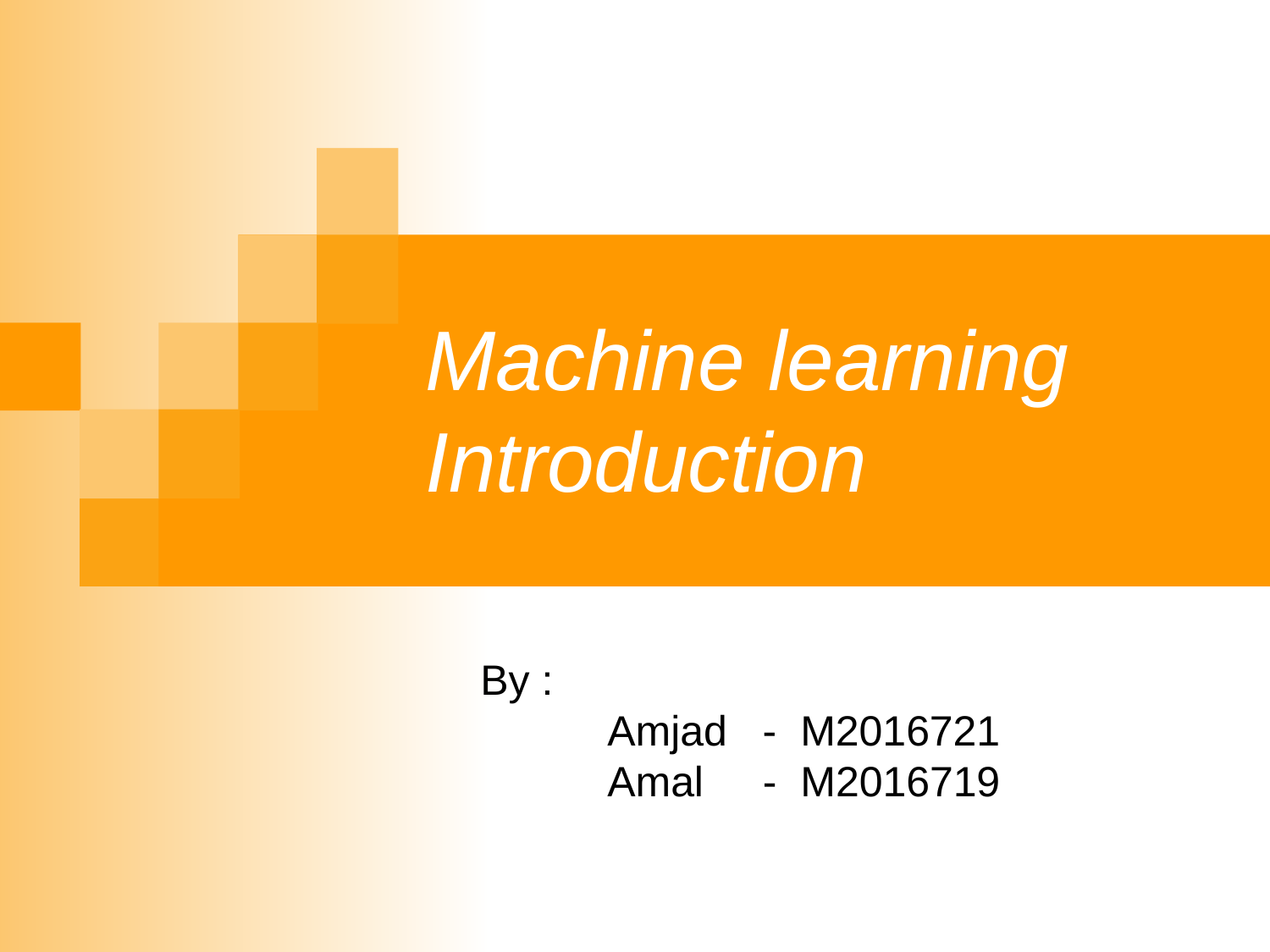

# Machine learning Introduction
By :
Amjad   -  M2016721
Amal     -  M2016719